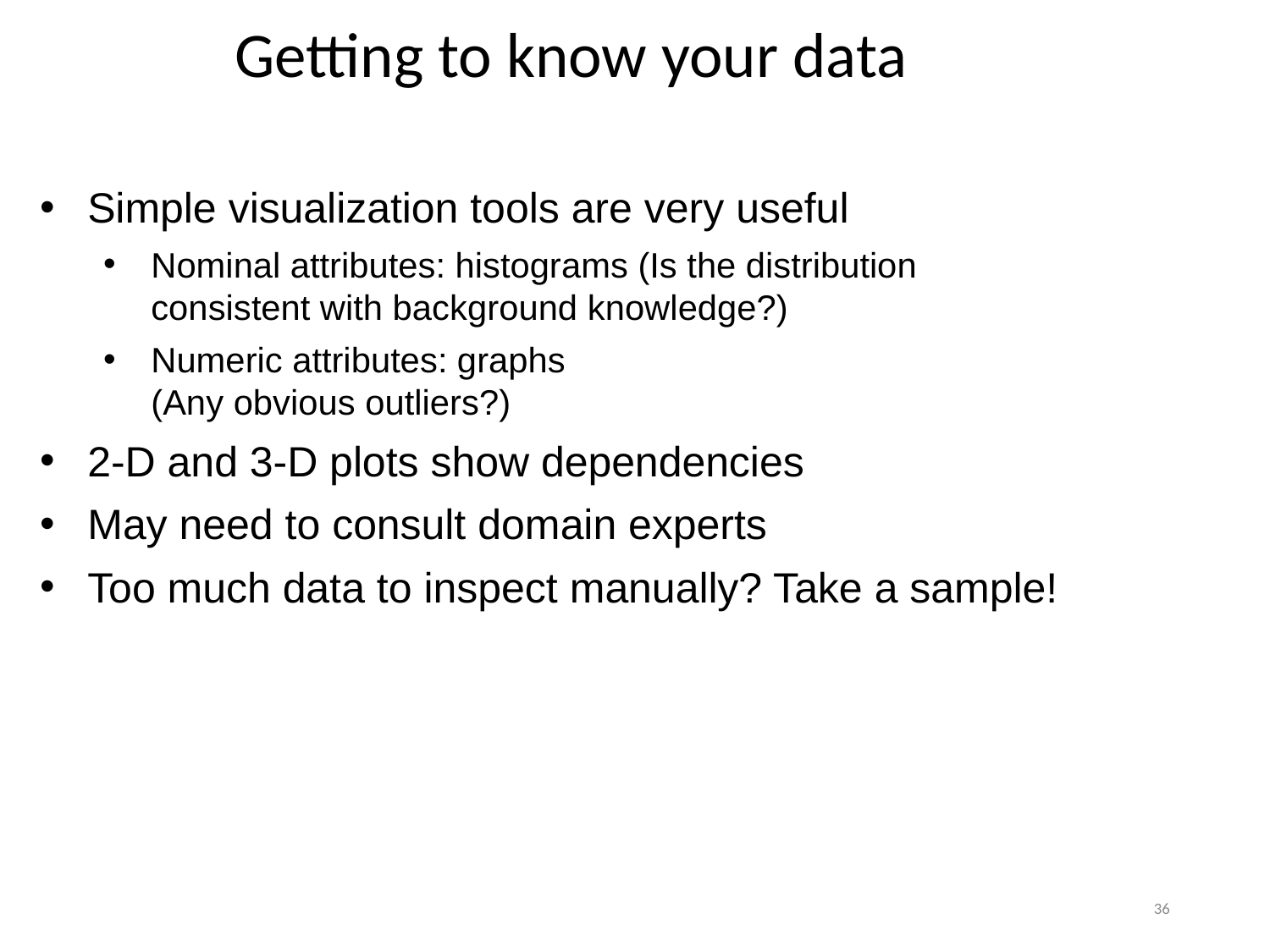

Getting to know your data
Simple visualization tools are very useful
Nominal attributes: histograms (Is the distribution consistent with background knowledge?)
Numeric attributes: graphs
(Any obvious outliers?)
2-D and 3-D plots show dependencies
May need to consult domain experts
Too much data to inspect manually? Take a sample!
36